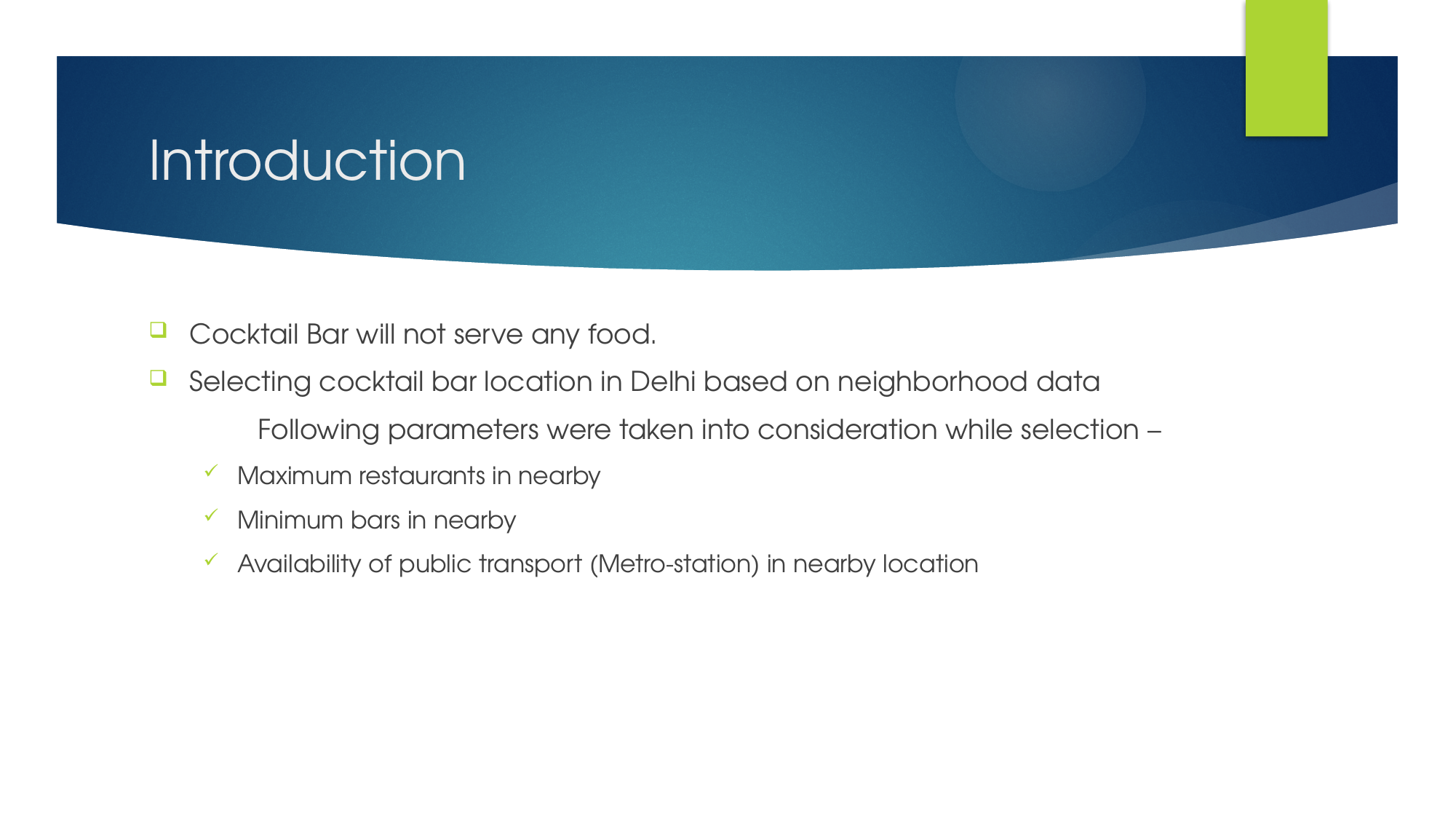

# Introduction
Cocktail Bar will not serve any food.
Selecting cocktail bar location in Delhi based on neighborhood data
	Following parameters were taken into consideration while selection –
Maximum restaurants in nearby
Minimum bars in nearby
Availability of public transport (Metro-station) in nearby location